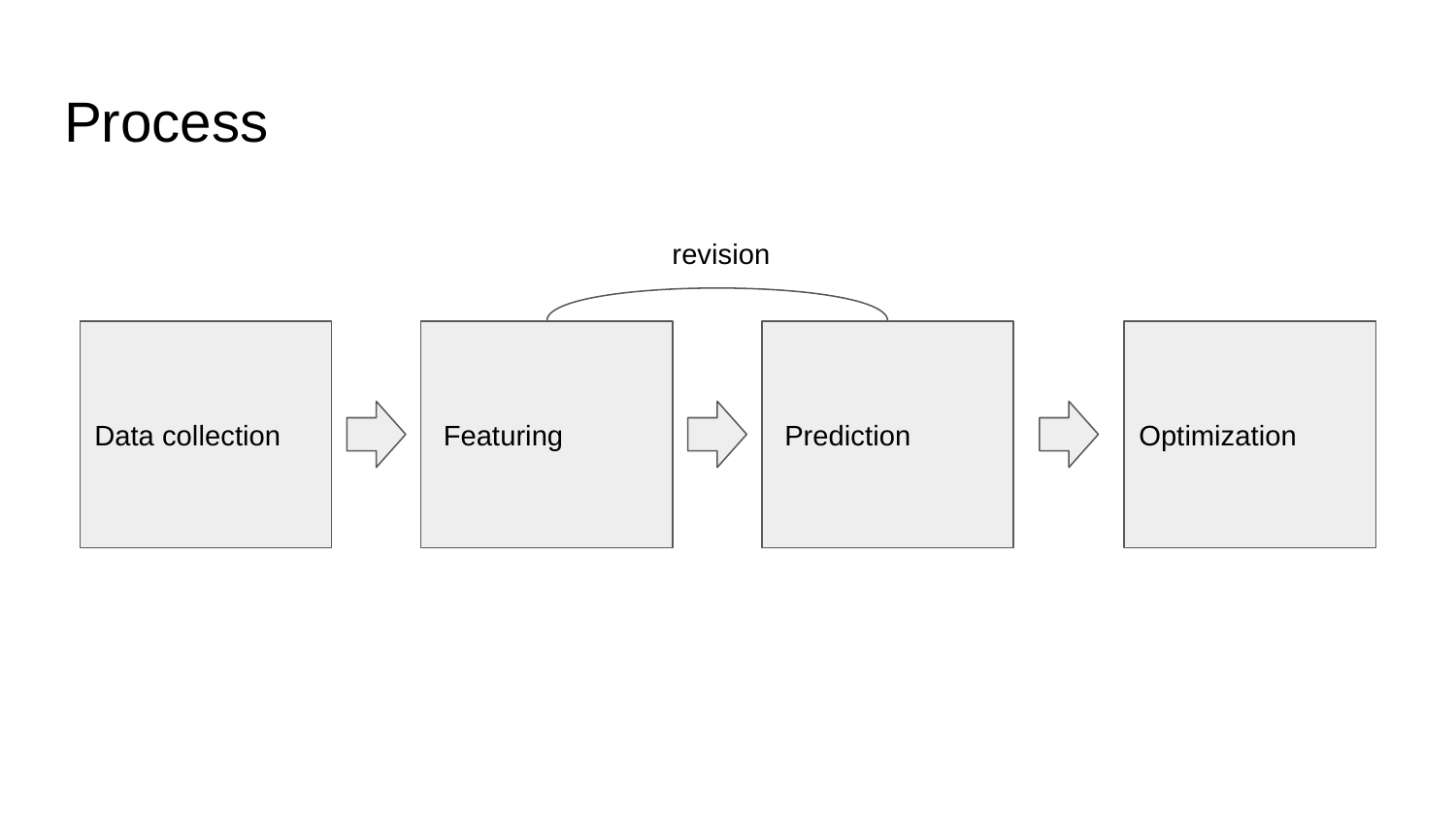

# Process
revision
Data collection
 Featuring
 Prediction
Optimization